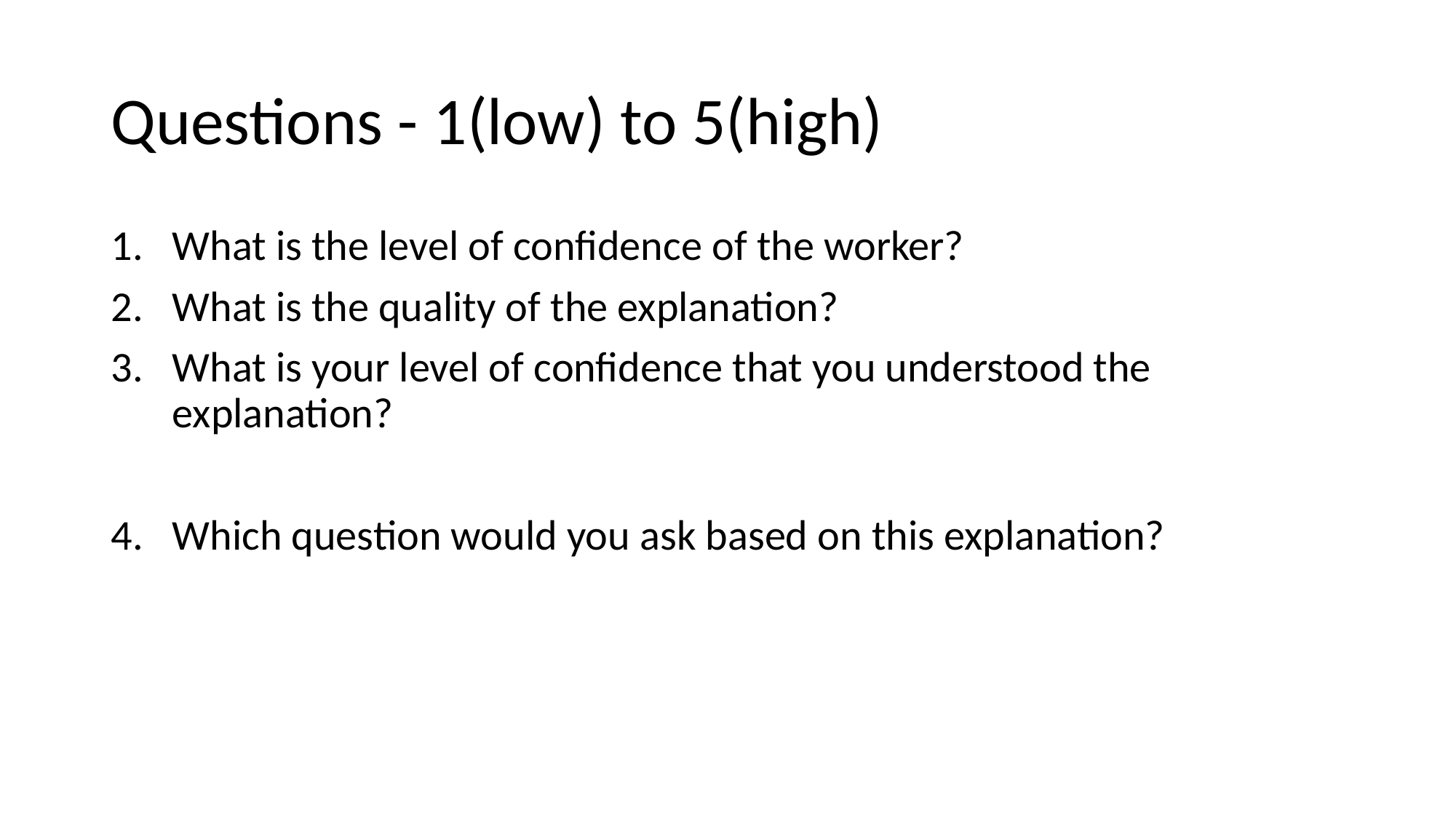

# Questions - 1(low) to 5(high)
What is the level of confidence of the worker?
What is the quality of the explanation?
What is your level of confidence that you understood the explanation?

Which question would you ask based on this explanation?